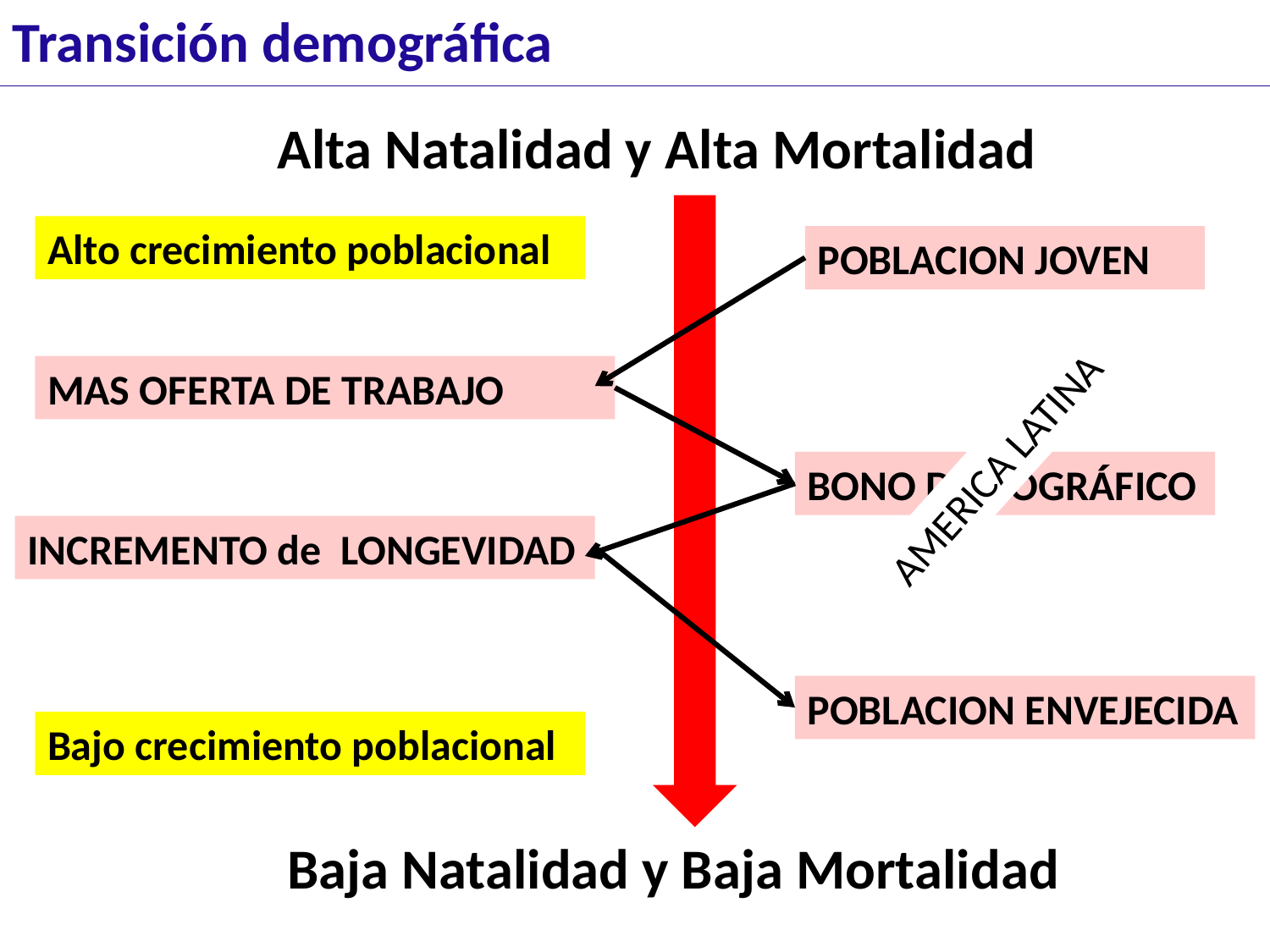

Transición demográfica
Alta Natalidad y Alta Mortalidad

Alto crecimiento poblacional
POBLACION JOVEN
MAS OFERTA DE TRABAJO
AMERICA LATINA
BONO DEMOGRÁFICO
INCREMENTO de  LONGEVIDAD
POBLACION ENVEJECIDA
Bajo crecimiento poblacional
Baja Natalidad y Baja Mortalidad